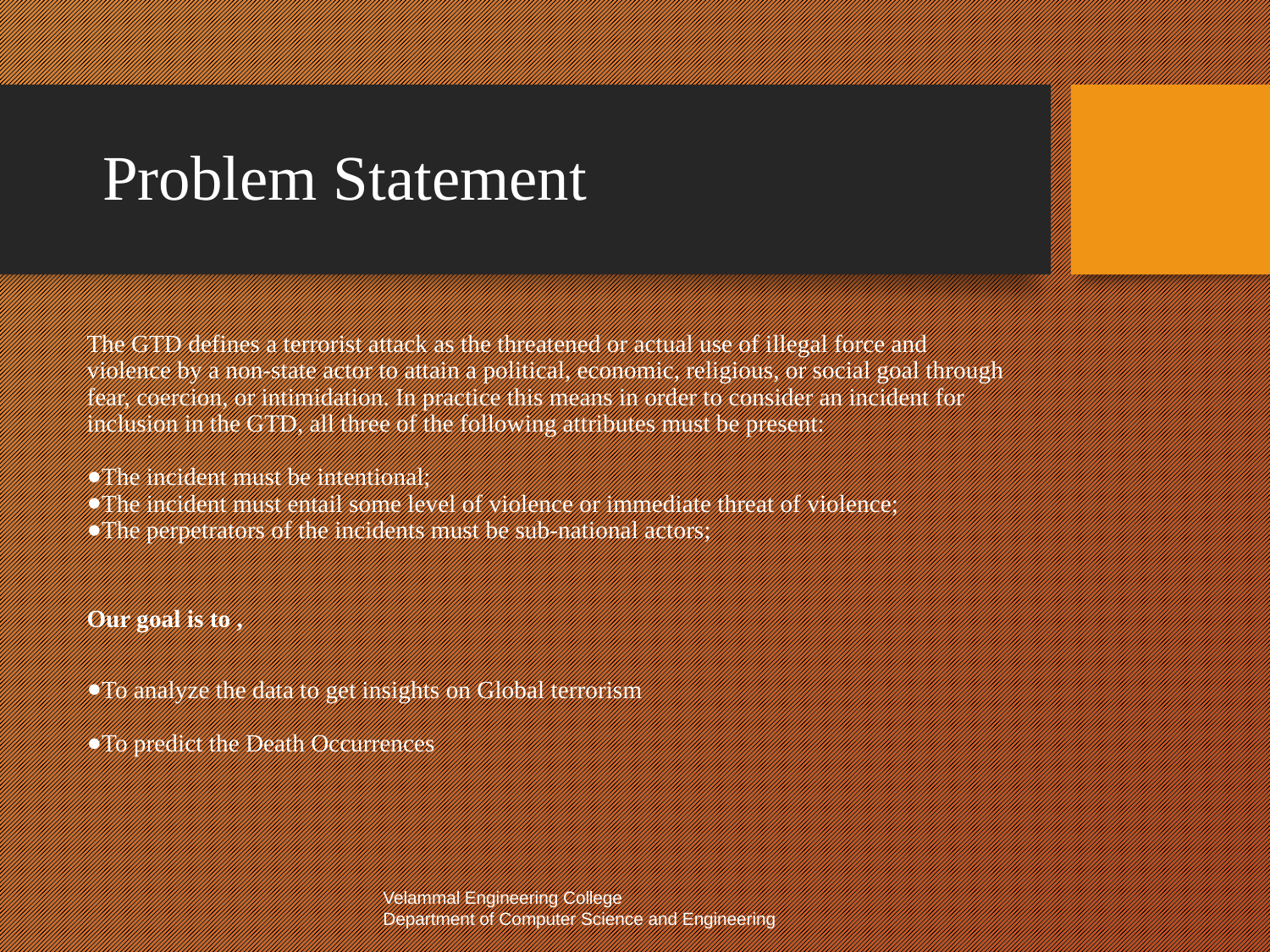

# Problem Statement
The GTD defines a terrorist attack as the threatened or actual use of illegal force and violence by a non-state actor to attain a political, economic, religious, or social goal through fear, coercion, or intimidation. In practice this means in order to consider an incident for inclusion in the GTD, all three of the following attributes must be present:

The incident must be intentional;
The incident must entail some level of violence or immediate threat of violence;
The perpetrators of the incidents must be sub-national actors;

Our goal is to ,

To analyze the data to get insights on Global terrorism

To predict the Death Occurrences
Velammal Engineering College
Department of Computer Science and Engineering